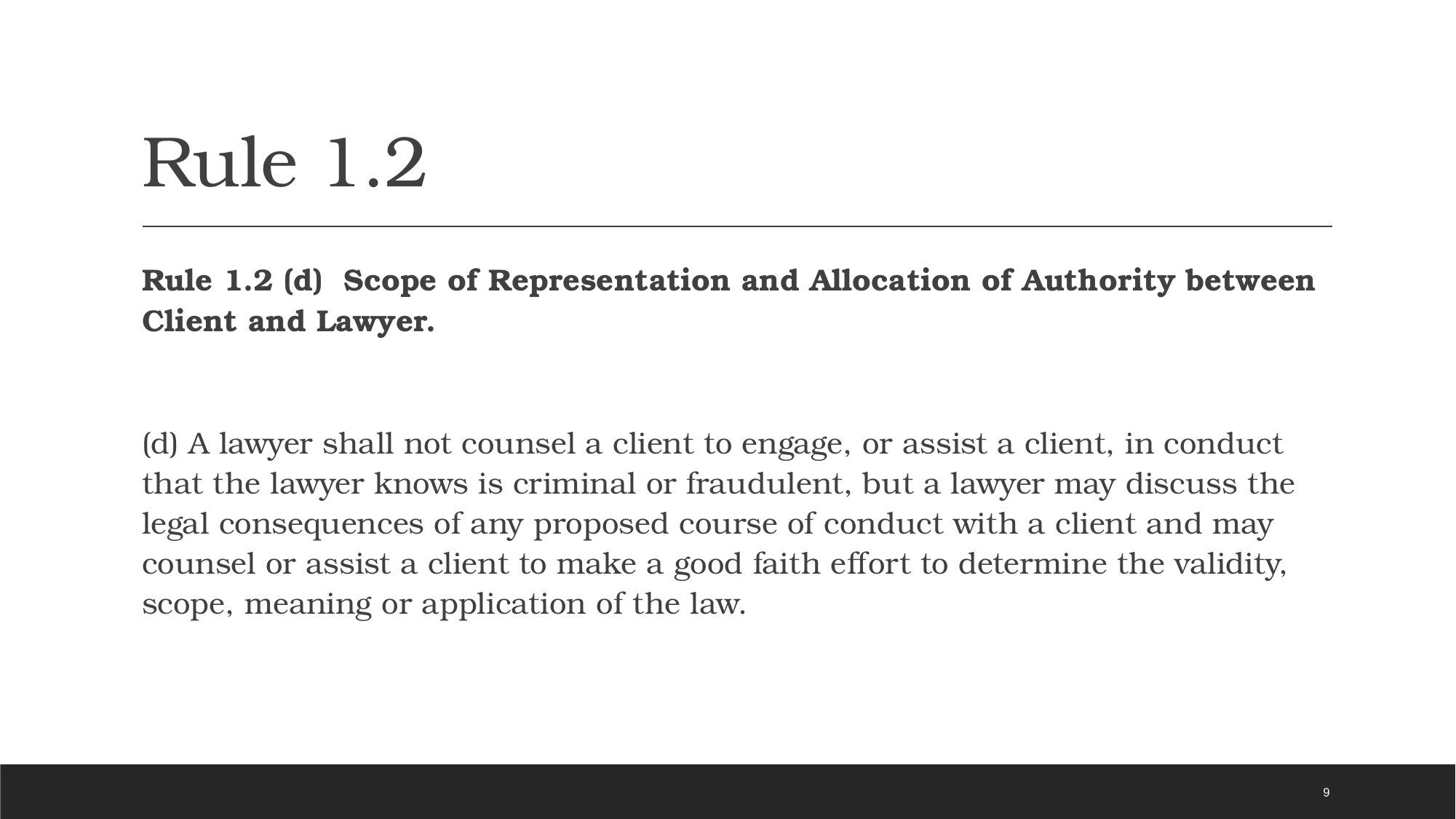

# Rule 1.2
Rule 1.2 (d)  Scope of Representation and Allocation of Authority between Client and Lawyer.

(d) A lawyer shall not counsel a client to engage, or assist a client, in conduct that the lawyer knows is criminal or fraudulent, but a lawyer may discuss the legal consequences of any proposed course of conduct with a client and may counsel or assist a client to make a good faith effort to determine the validity, scope, meaning or application of the law.

9